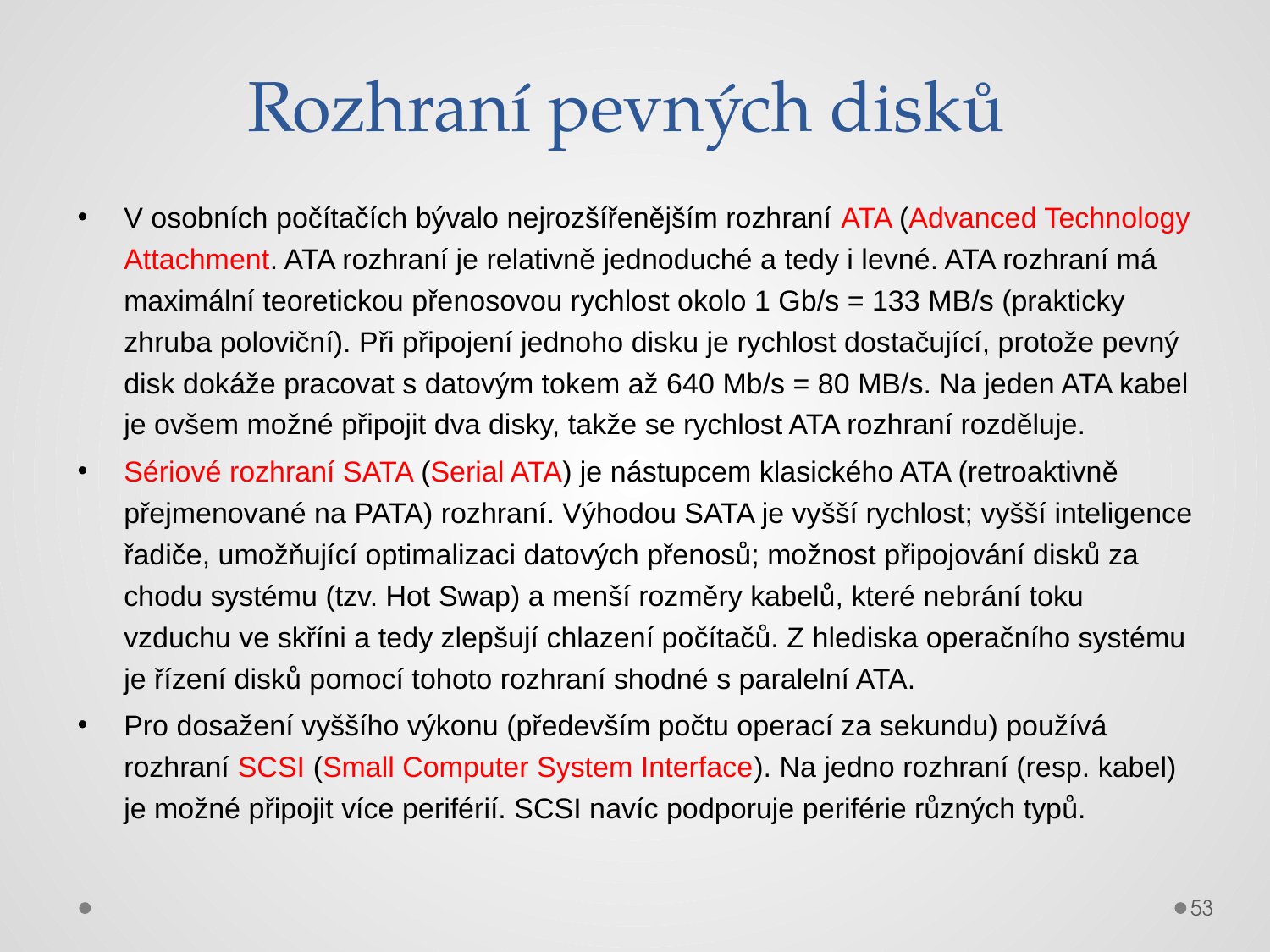

# Rozhraní pevných disků
V osobních počítačích bývalo nejrozšířenějším rozhraní ATA (Advanced Technology Attachment. ATA rozhraní je relativně jednoduché a tedy i levné. ATA rozhraní má maximální teoretickou přenosovou rychlost okolo 1 Gb/s = 133 MB/s (prakticky zhruba poloviční). Při připojení jednoho disku je rychlost dostačující, protože pevný disk dokáže pracovat s datovým tokem až 640 Mb/s = 80 MB/s. Na jeden ATA kabel je ovšem možné připojit dva disky, takže se rychlost ATA rozhraní rozděluje.
Sériové rozhraní SATA (Serial ATA) je nástupcem klasického ATA (retroaktivně přejmenované na PATA) rozhraní. Výhodou SATA je vyšší rychlost; vyšší inteligence řadiče, umožňující optimalizaci datových přenosů; možnost připojování disků za chodu systému (tzv. Hot Swap) a menší rozměry kabelů, které nebrání toku vzduchu ve skříni a tedy zlepšují chlazení počítačů. Z hlediska operačního systému je řízení disků pomocí tohoto rozhraní shodné s paralelní ATA.
Pro dosažení vyššího výkonu (především počtu operací za sekundu) používá rozhraní SCSI (Small Computer System Interface). Na jedno rozhraní (resp. kabel) je možné připojit více periférií. SCSI navíc podporuje periférie různých typů.
53